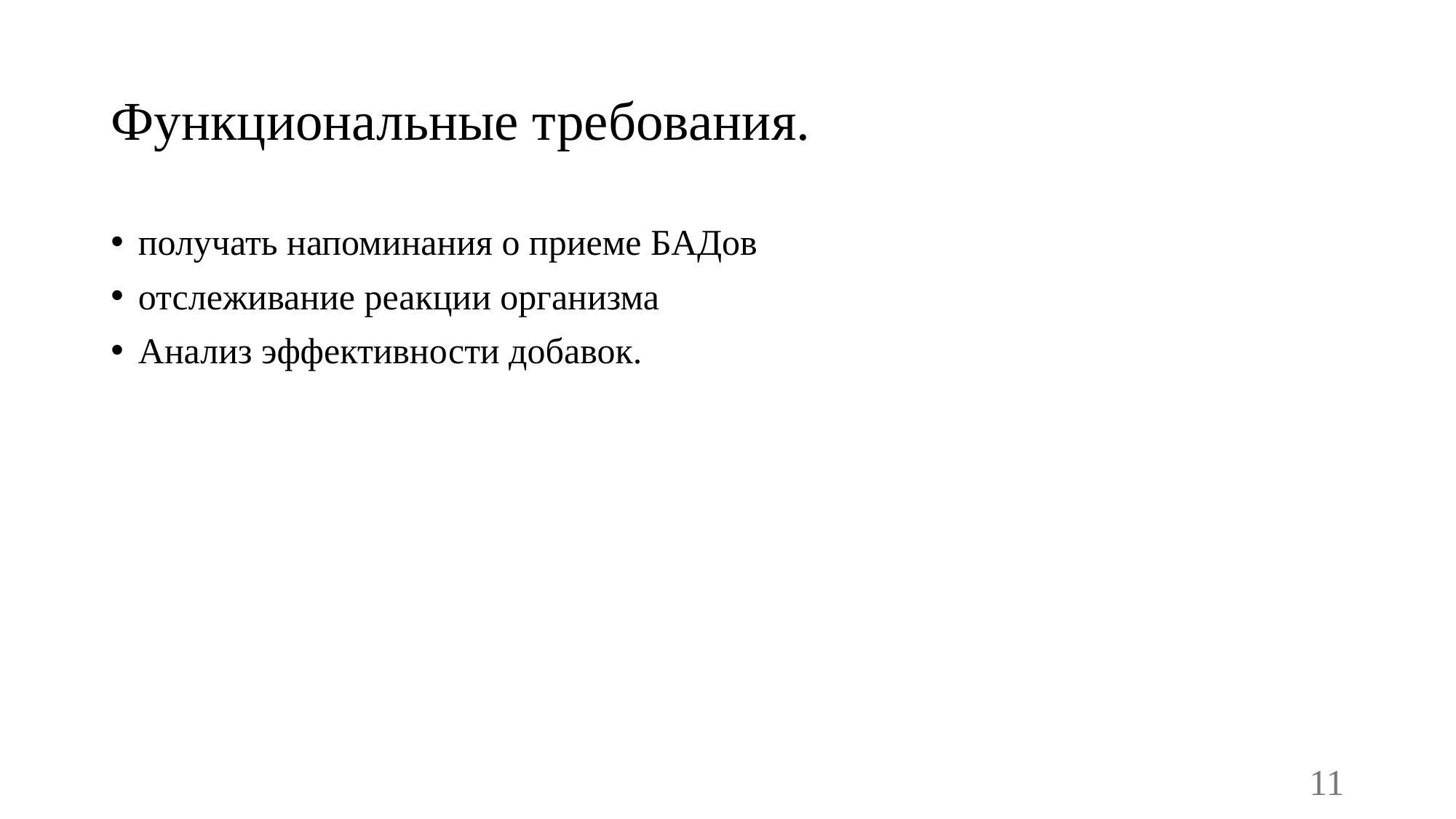

# Функциональные требования.
получать напоминания о приеме БАДов
отслеживание реакции организма
Анализ эффективности добавок.
11